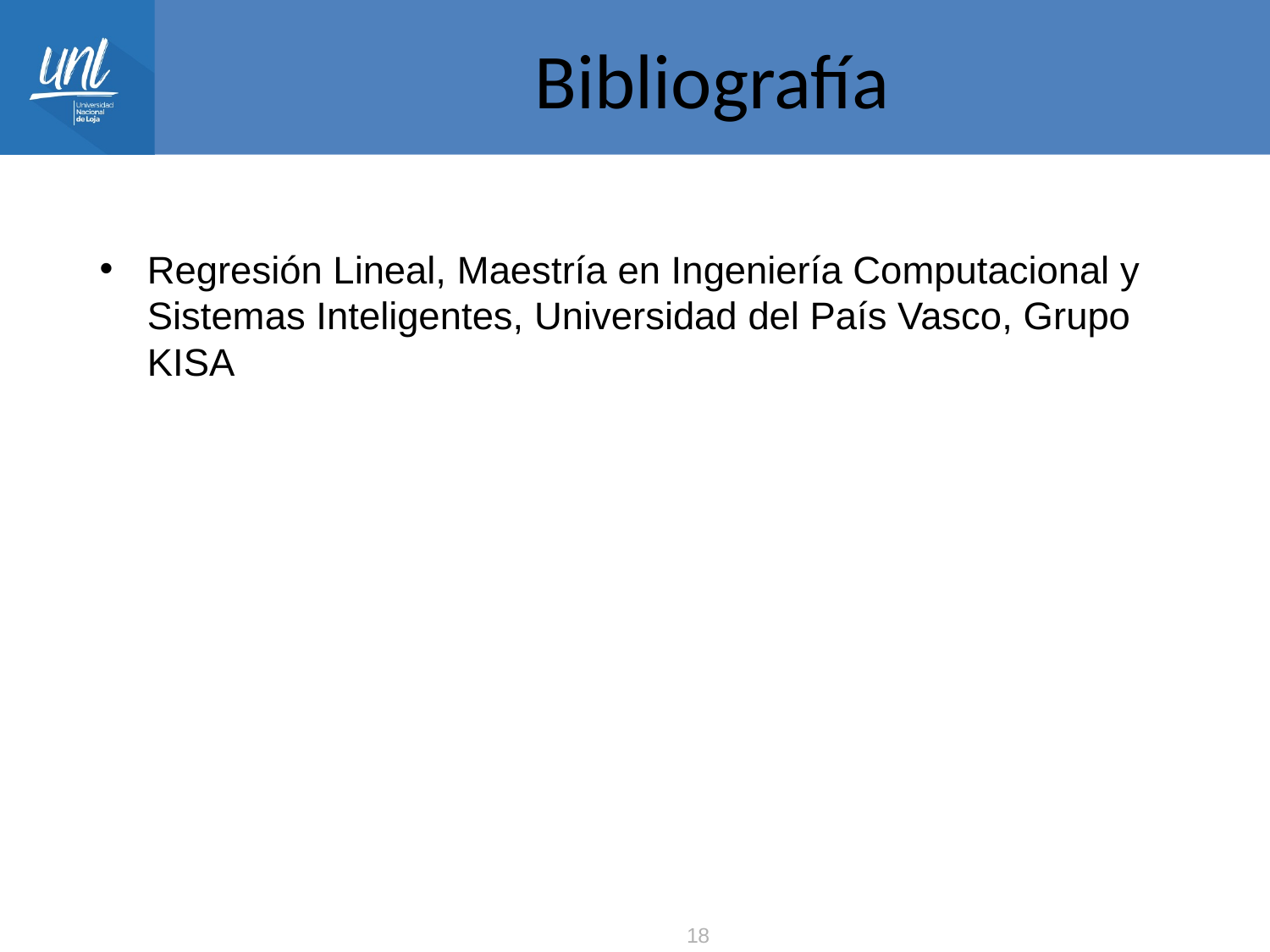

# Bibliografía
Regresión Lineal, Maestría en Ingeniería Computacional y Sistemas Inteligentes, Universidad del País Vasco, Grupo KISA
18